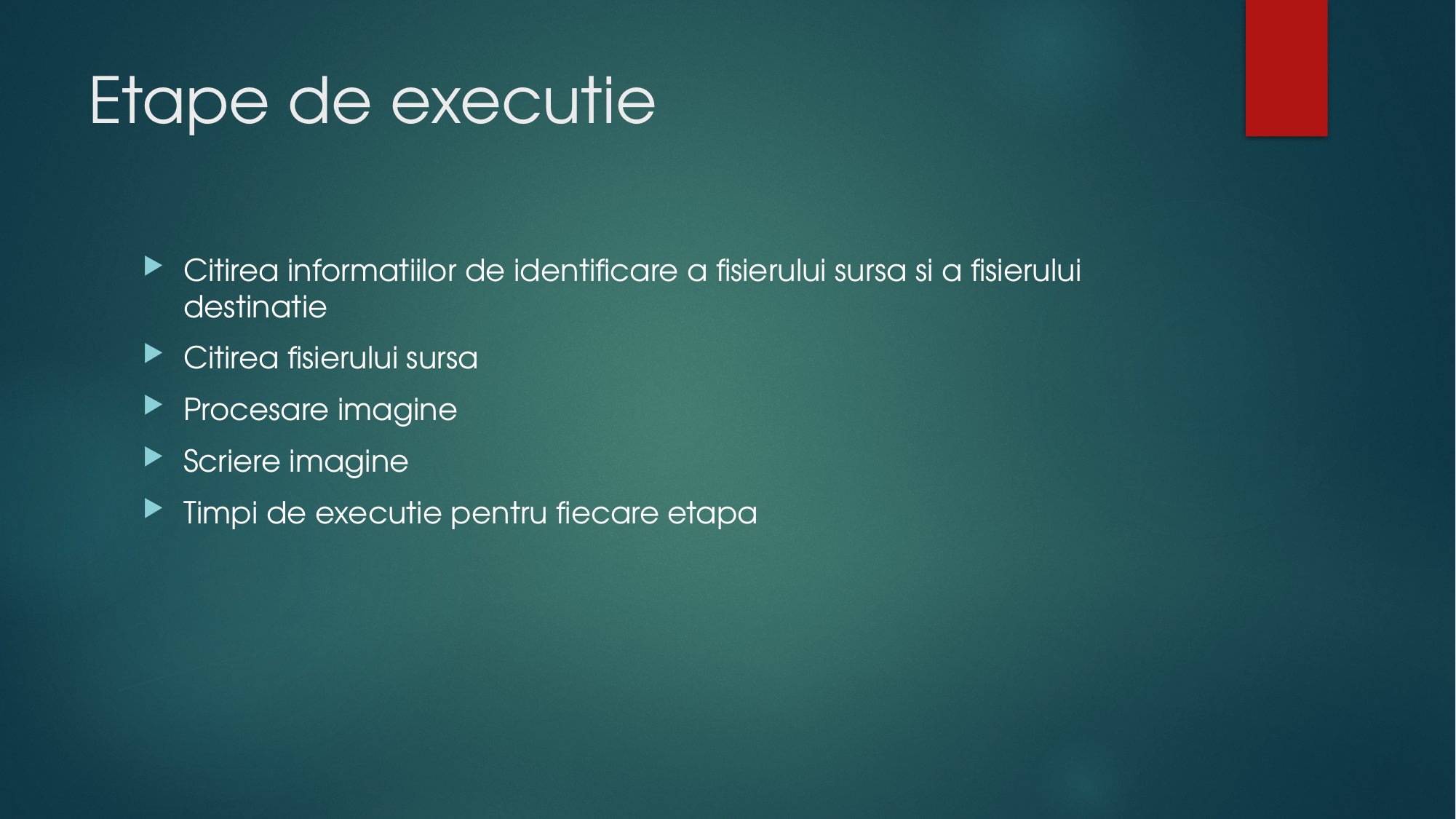

# Etape de executie
Citirea informatiilor de identificare a fisierului sursa si a fisierului destinatie
Citirea fisierului sursa
Procesare imagine
Scriere imagine
Timpi de executie pentru fiecare etapa